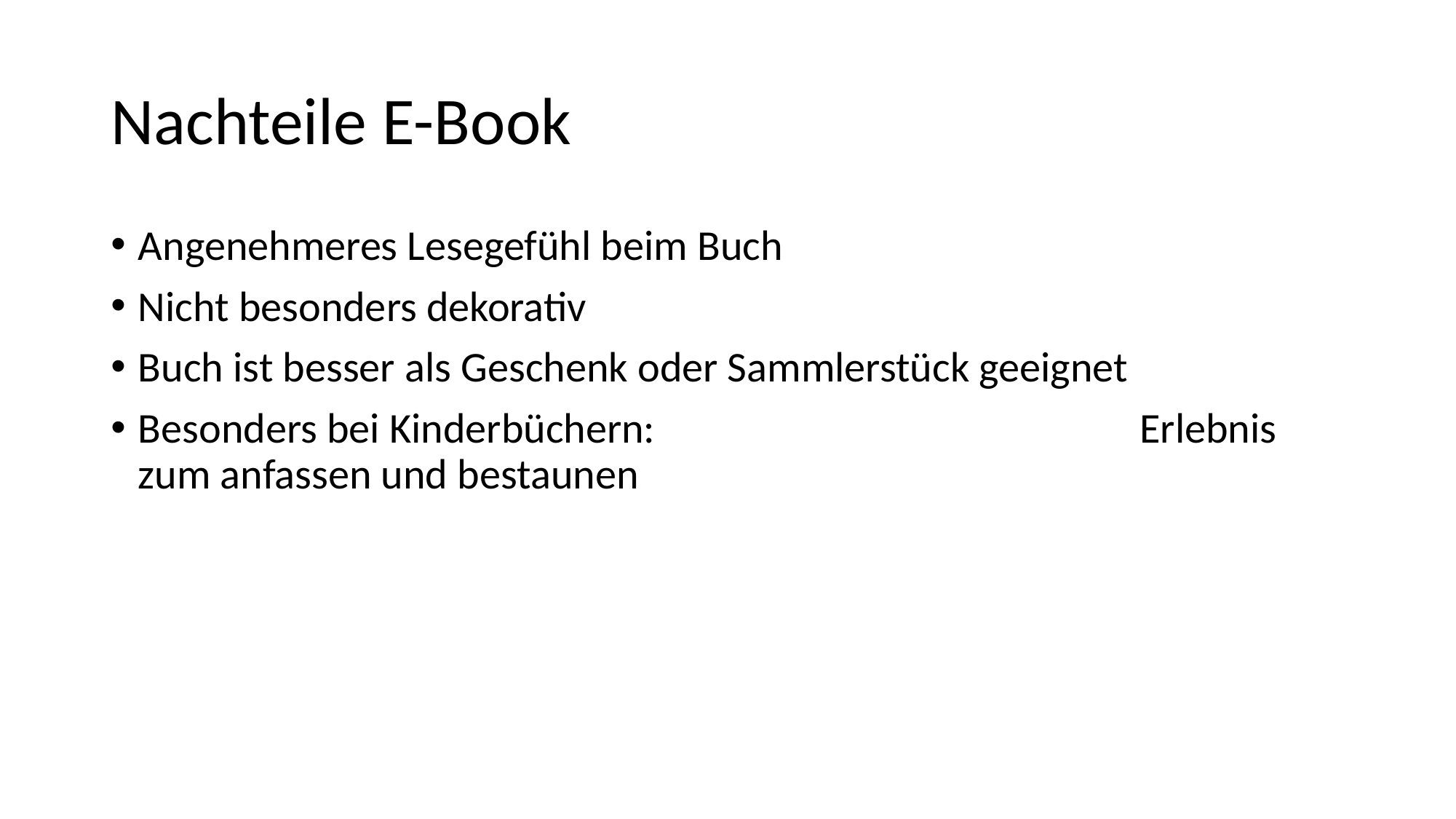

# Nachteile E-Book
Angenehmeres Lesegefühl beim Buch
Nicht besonders dekorativ
Buch ist besser als Geschenk oder Sammlerstück geeignet
Besonders bei Kinderbüchern: 					  Erlebnis zum anfassen und bestaunen